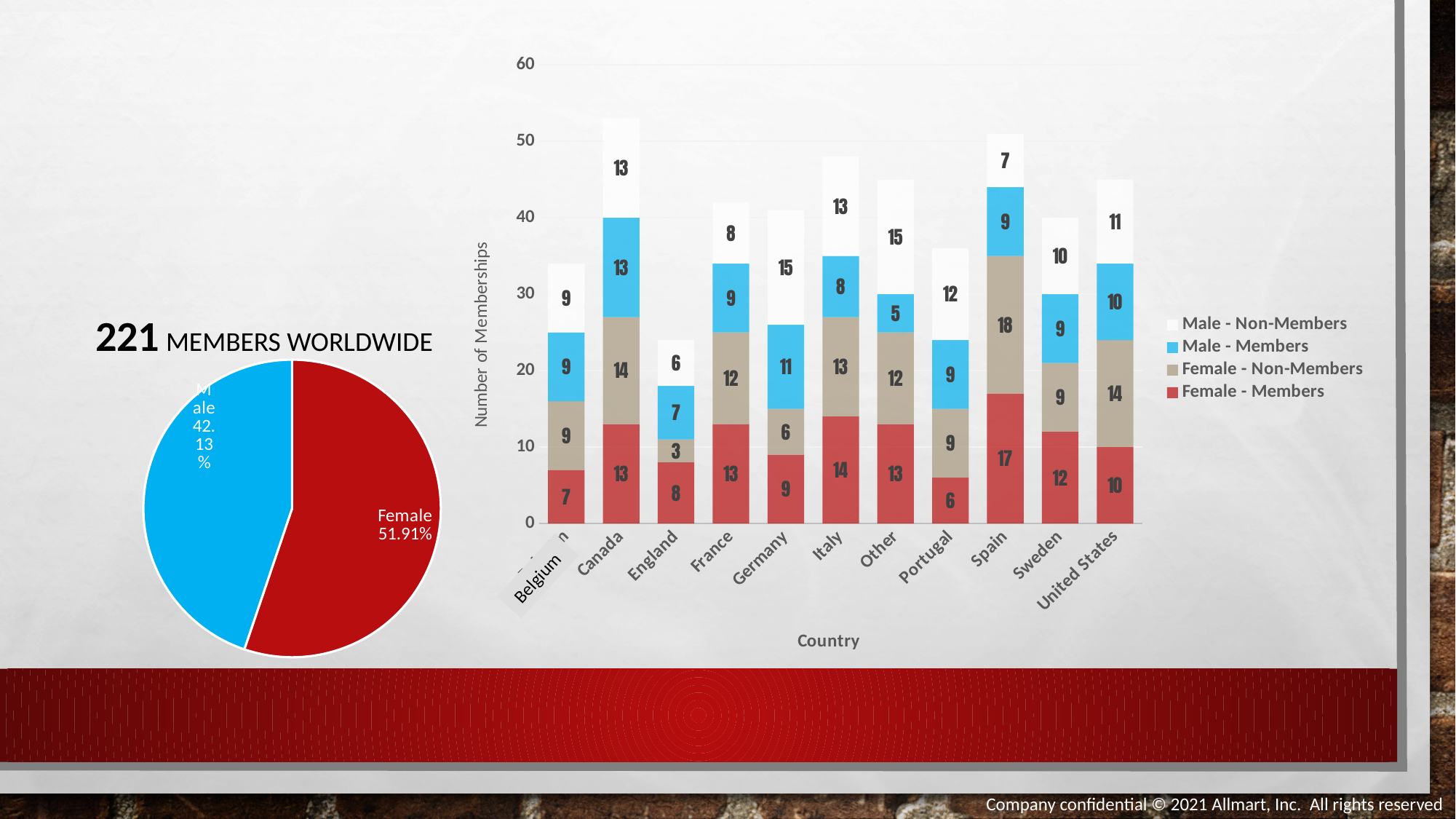

### Chart

| Category | Female - Members | Female - Non-Members | Male - Members | Male - Non-Members |
|---|---|---|---|---|
| Belguim | 7.0 | 9.0 | 9.0 | 9.0 |
| Canada | 13.0 | 14.0 | 13.0 | 13.0 |
| England | 8.0 | 3.0 | 7.0 | 6.0 |
| France | 13.0 | 12.0 | 9.0 | 8.0 |
| Germany | 9.0 | 6.0 | 11.0 | 15.0 |
| Italy | 14.0 | 13.0 | 8.0 | 13.0 |
| Other | 13.0 | 12.0 | 5.0 | 15.0 |
| Portugal | 6.0 | 9.0 | 9.0 | 12.0 |
| Spain | 17.0 | 18.0 | 9.0 | 7.0 |
| Sweden | 12.0 | 9.0 | 9.0 | 10.0 |
| United States | 10.0 | 14.0 | 10.0 | 11.0 |
221 members worldwide

### Chart

| Category | Membership Count |
|---|---|
| Female | 122.0 |
| Male | 99.0 |
Belgium
Company confidential © 2021 Allmart, Inc.  All rights reserved